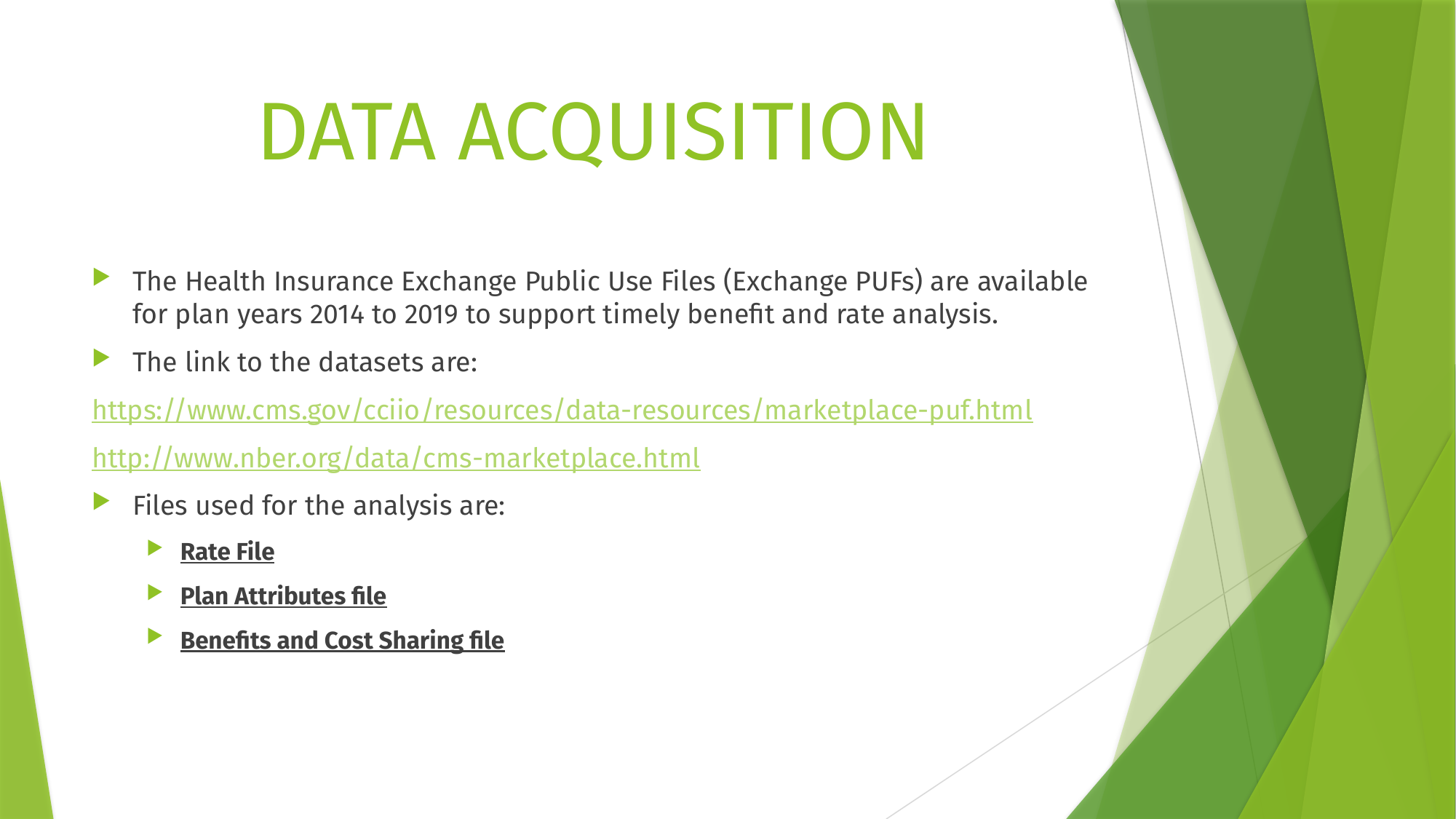

# DATA ACQUISITION
The Health Insurance Exchange Public Use Files (Exchange PUFs) are available for plan years 2014 to 2019 to support timely benefit and rate analysis.
The link to the datasets are:
https://www.cms.gov/cciio/resources/data-resources/marketplace-puf.html
http://www.nber.org/data/cms-marketplace.html
Files used for the analysis are:
Rate File
Plan Attributes file
Benefits and Cost Sharing file